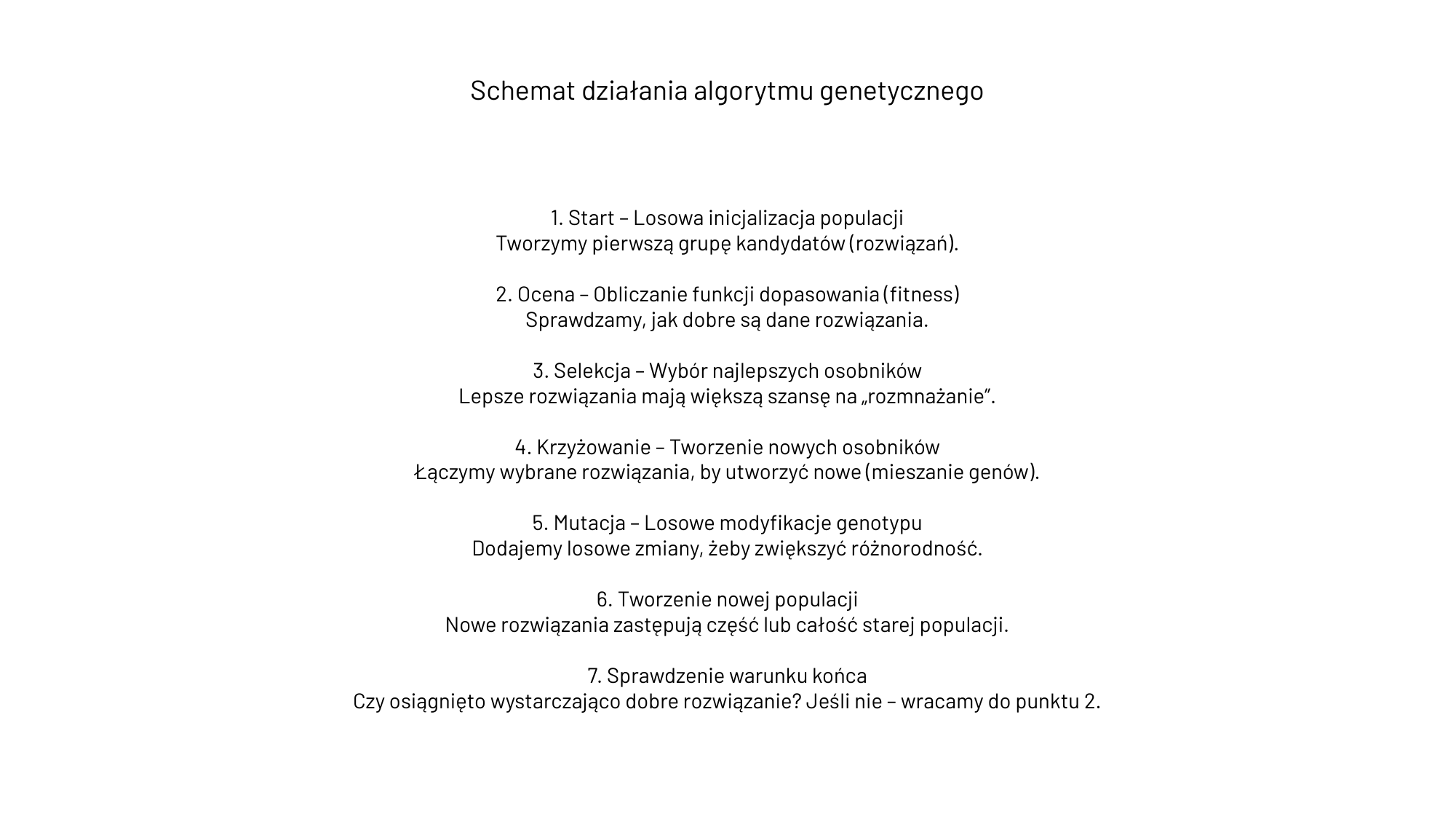

Schemat działania algorytmu genetycznego

1. Start – Losowa inicjalizacja populacji
Tworzymy pierwszą grupę kandydatów (rozwiązań).

2. Ocena – Obliczanie funkcji dopasowania (fitness)
Sprawdzamy, jak dobre są dane rozwiązania.

3. Selekcja – Wybór najlepszych osobników
Lepsze rozwiązania mają większą szansę na „rozmnażanie”.

4. Krzyżowanie – Tworzenie nowych osobników
Łączymy wybrane rozwiązania, by utworzyć nowe (mieszanie genów).

5. Mutacja – Losowe modyfikacje genotypu
Dodajemy losowe zmiany, żeby zwiększyć różnorodność.

6. Tworzenie nowej populacji
Nowe rozwiązania zastępują część lub całość starej populacji.

7. Sprawdzenie warunku końca
Czy osiągnięto wystarczająco dobre rozwiązanie? Jeśli nie – wracamy do punktu 2.